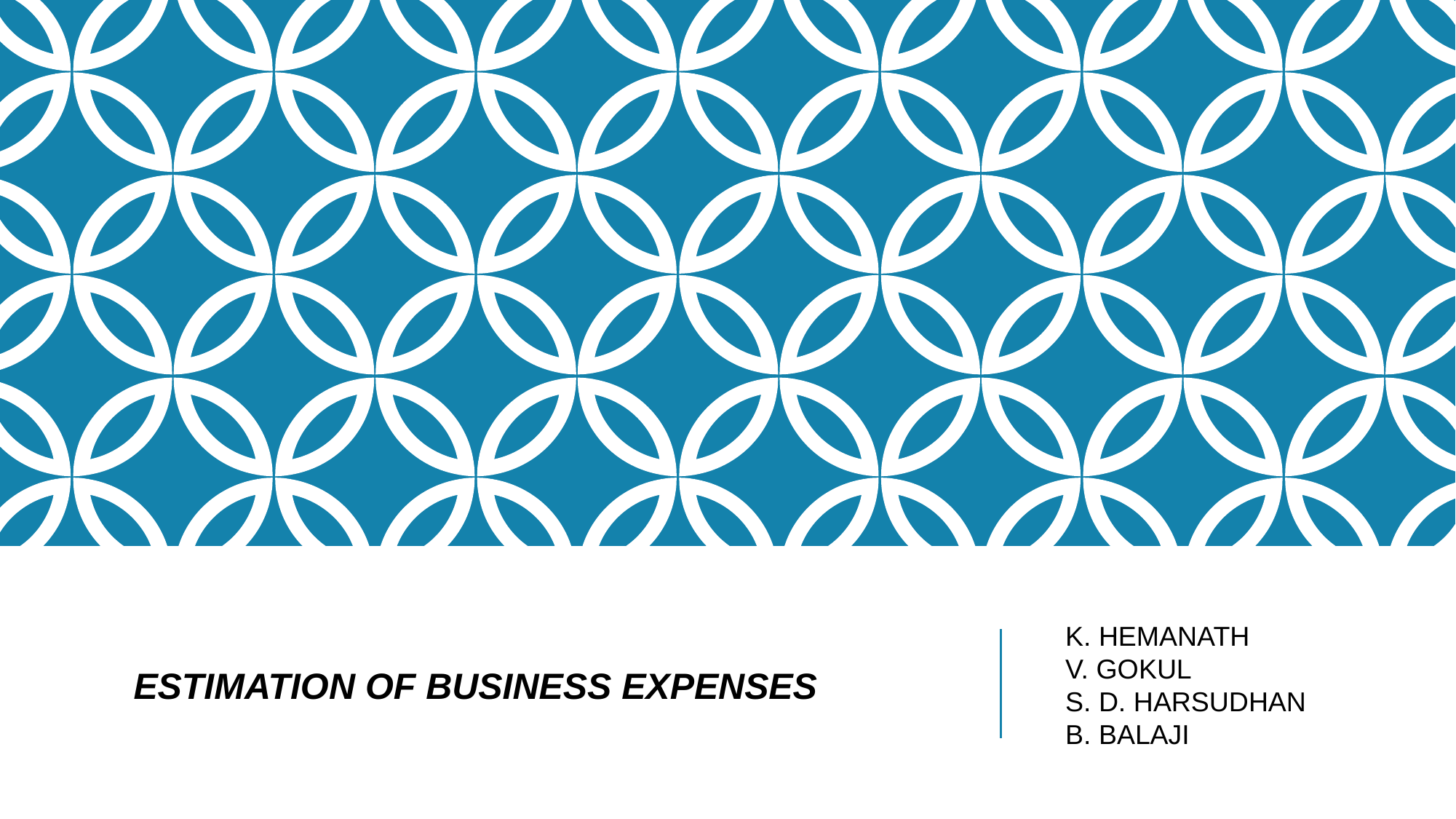

K. HEMANATH
V. GOKUL
S. D. HARSUDHAN
B. BALAJI
ESTIMATION OF BUSINESS EXPENSES